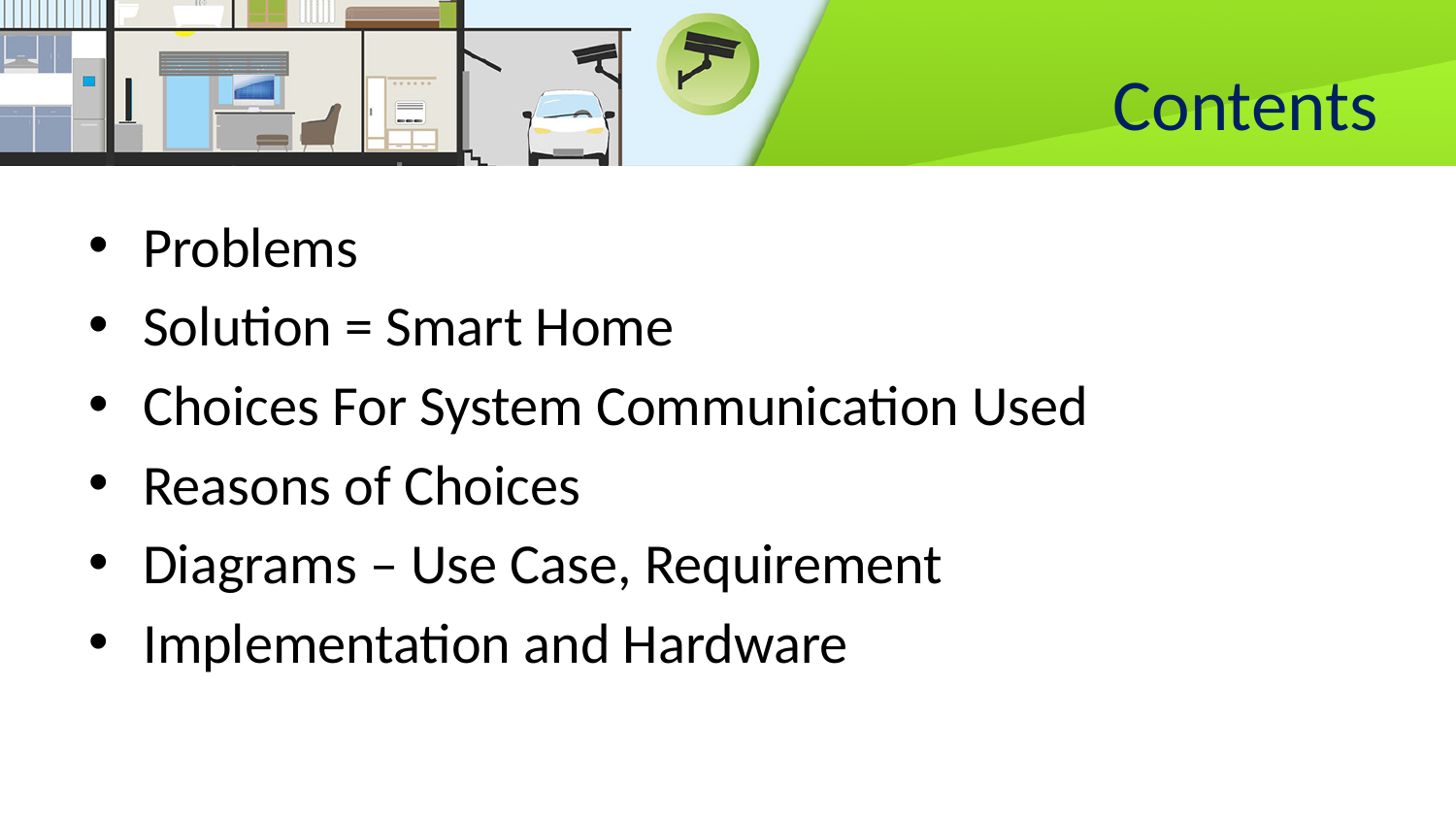

# Contents
Problems
Solution = Smart Home
Choices For System Communication Used
Reasons of Choices
Diagrams – Use Case, Requirement
Implementation and Hardware